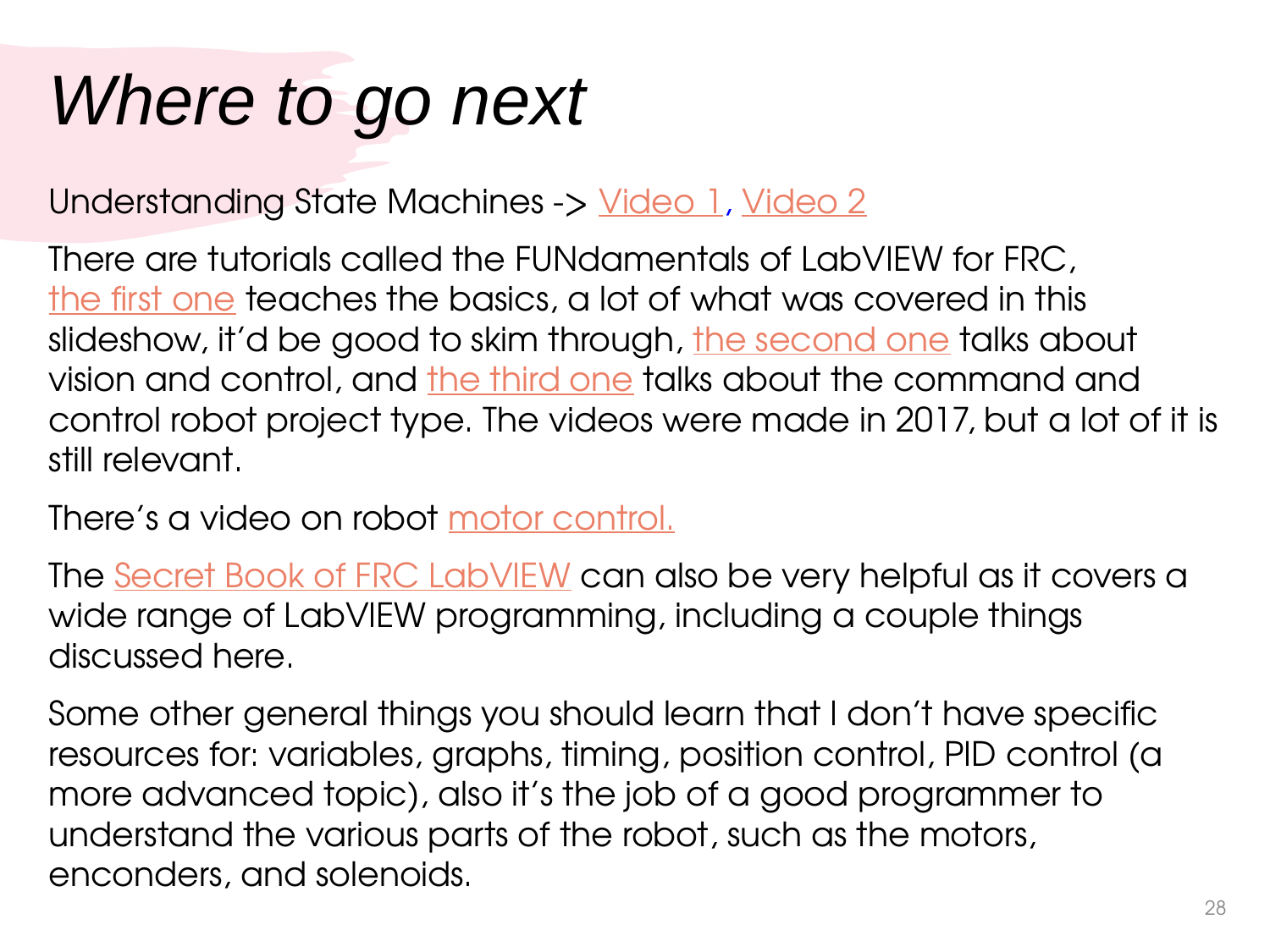

# Where to go next
Understanding State Machines -> Video 1, Video 2
There are tutorials called the FUNdamentals of LabVIEW for FRC, the first one teaches the basics, a lot of what was covered in this slideshow, it’d be good to skim through, the second one talks about vision and control, and the third one talks about the command and control robot project type. The videos were made in 2017, but a lot of it is still relevant.
There’s a video on robot motor control.
The Secret Book of FRC LabVIEW can also be very helpful as it covers a wide range of LabVIEW programming, including a couple things discussed here.
Some other general things you should learn that I don’t have specific resources for: variables, graphs, timing, position control, PID control (a more advanced topic), also it’s the job of a good programmer to understand the various parts of the robot, such as the motors, enconders, and solenoids.
28